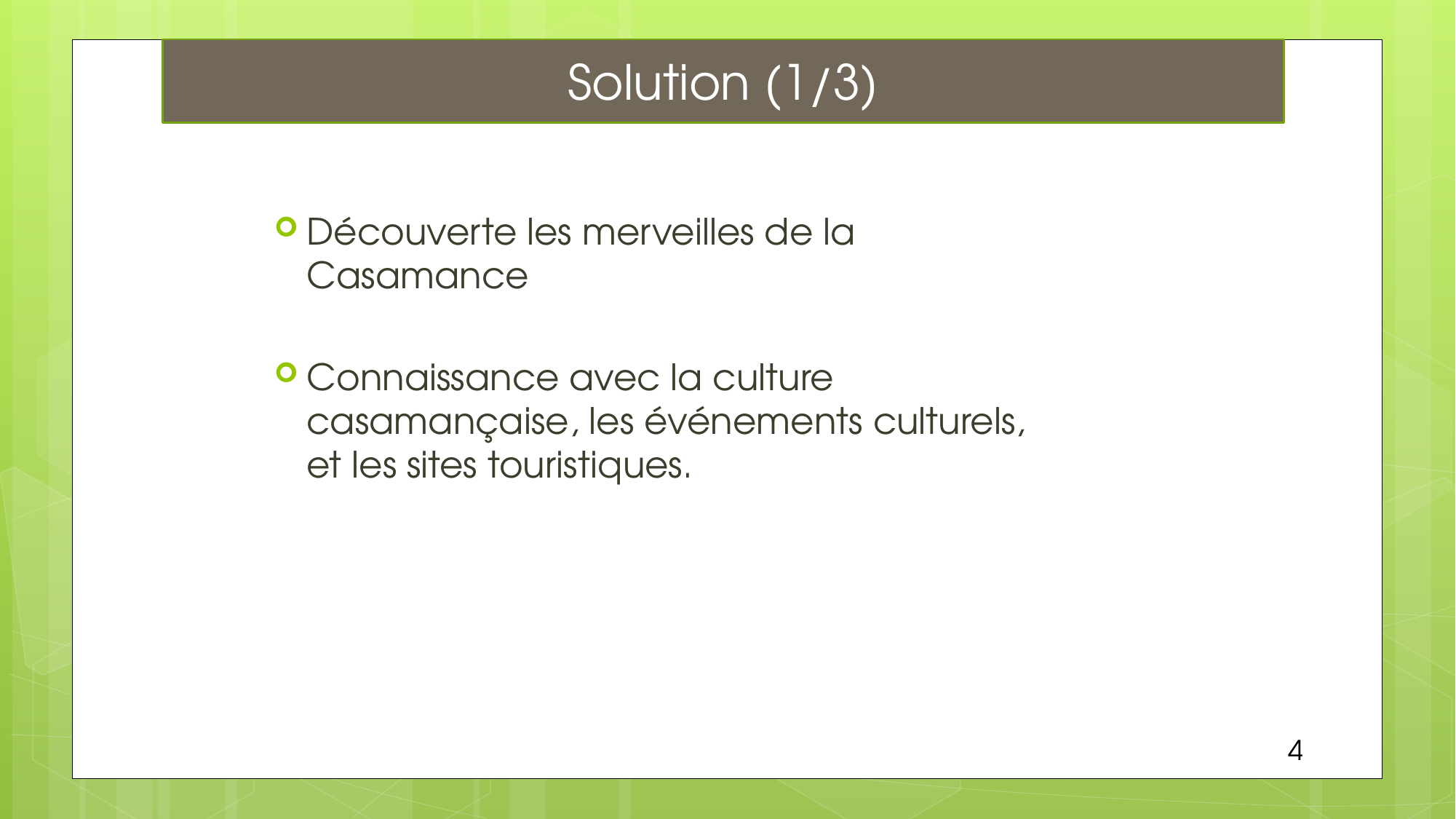

Solution (1/3)
Découverte les merveilles de la Casamance

Connaissance avec la culture casamançaise, les événements culturels, et les sites touristiques.

4